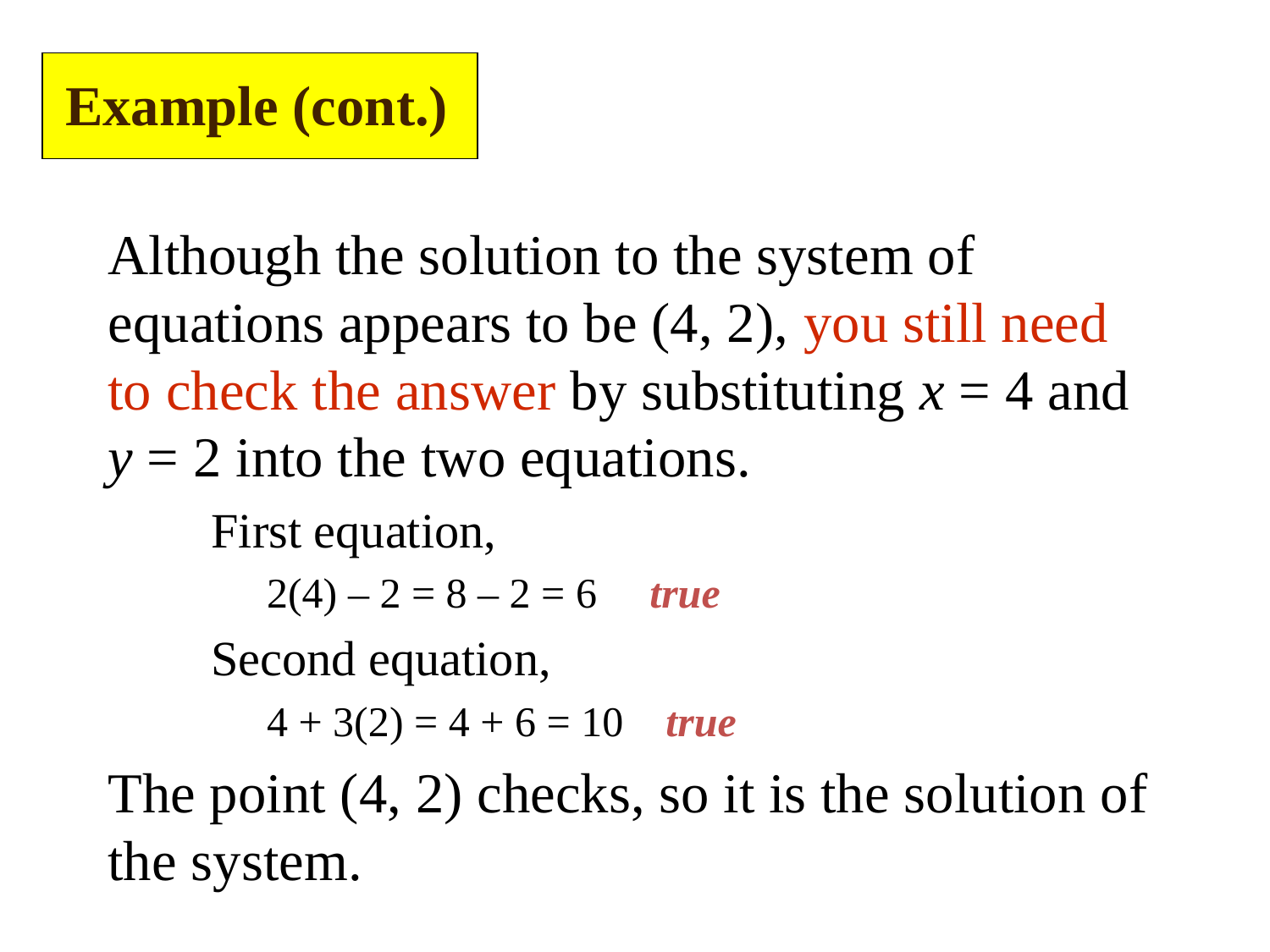

Example (cont.)
Although the solution to the system of equations appears to be (4, 2), you still need to check the answer by substituting x = 4 and y = 2 into the two equations.
	First equation,
	2(4) – 2 = 8 – 2 = 6     true
	Second equation,
	4 + 3(2) = 4 + 6 = 10    true
The point (4, 2) checks, so it is the solution of the system.